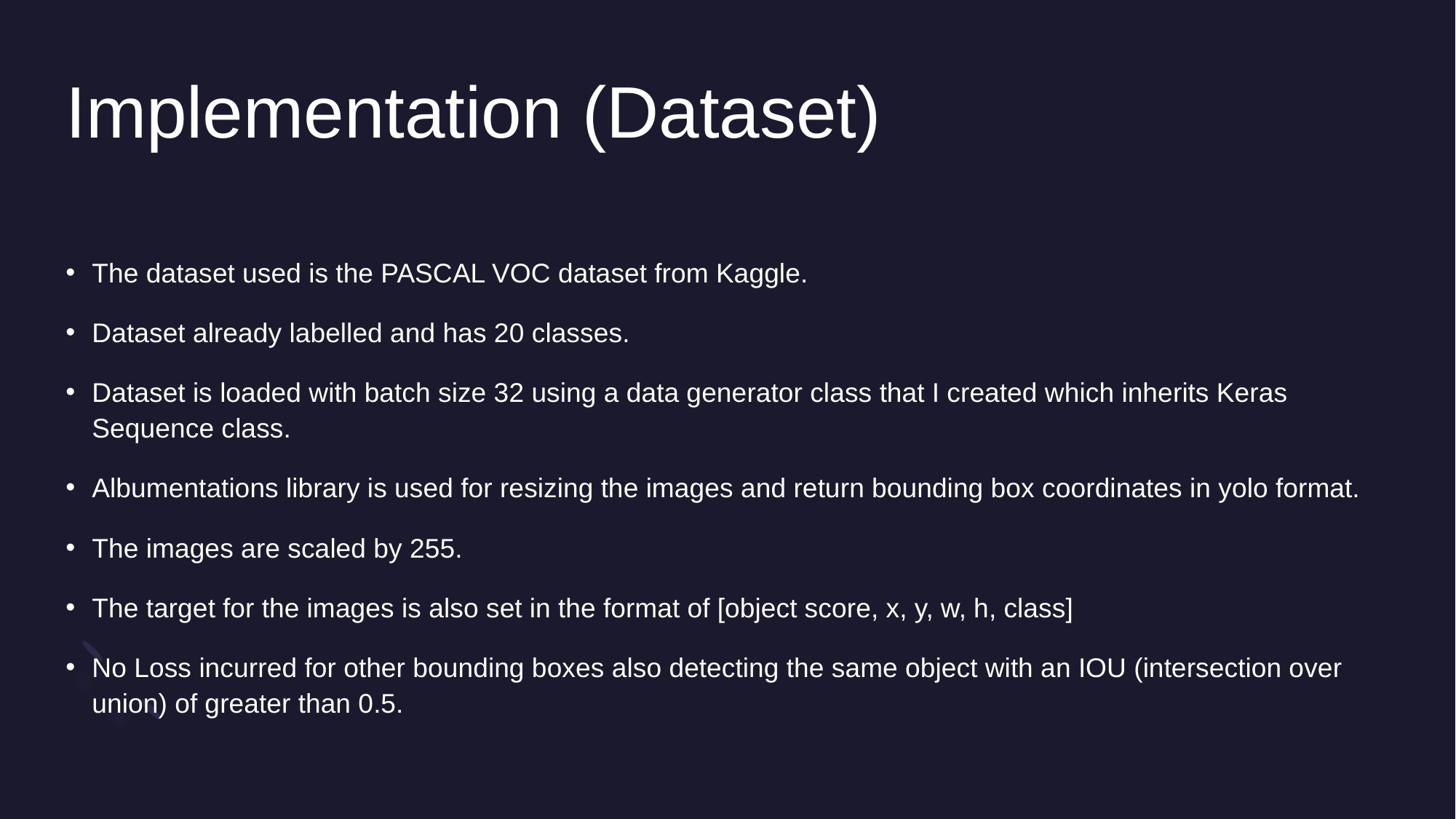

# Implementation (Dataset)
The dataset used is the PASCAL VOC dataset from Kaggle.
Dataset already labelled and has 20 classes.
Dataset is loaded with batch size 32 using a data generator class that I created which inherits Keras Sequence class.
Albumentations library is used for resizing the images and return bounding box coordinates in yolo format.
The images are scaled by 255.
The target for the images is also set in the format of [object score, x, y, w, h, class]
No Loss incurred for other bounding boxes also detecting the same object with an IOU (intersection over union) of greater than 0.5.